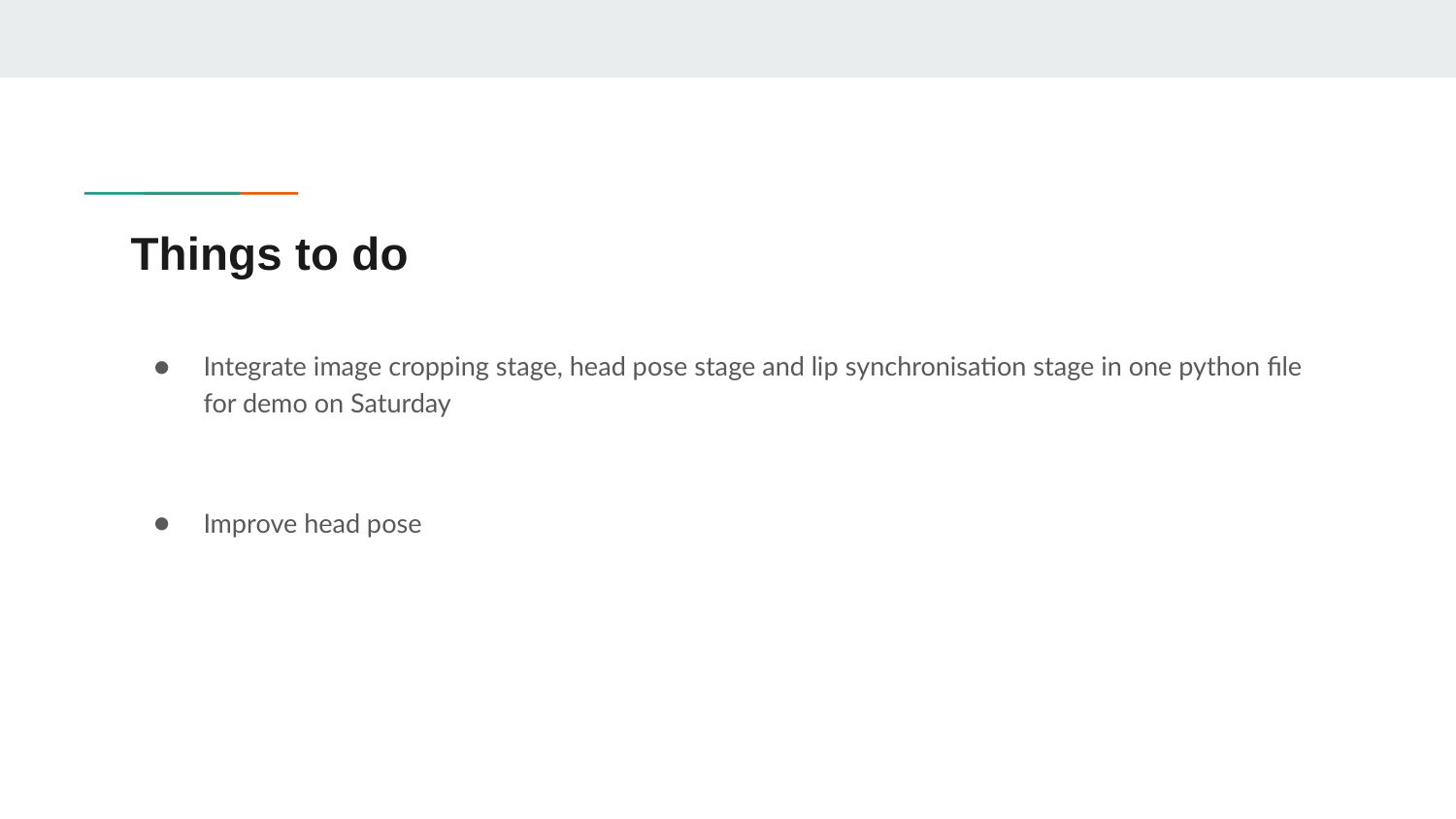

# Things to do
Integrate image cropping stage, head pose stage and lip synchronisation stage in one python file for demo on Saturday

Improve head pose